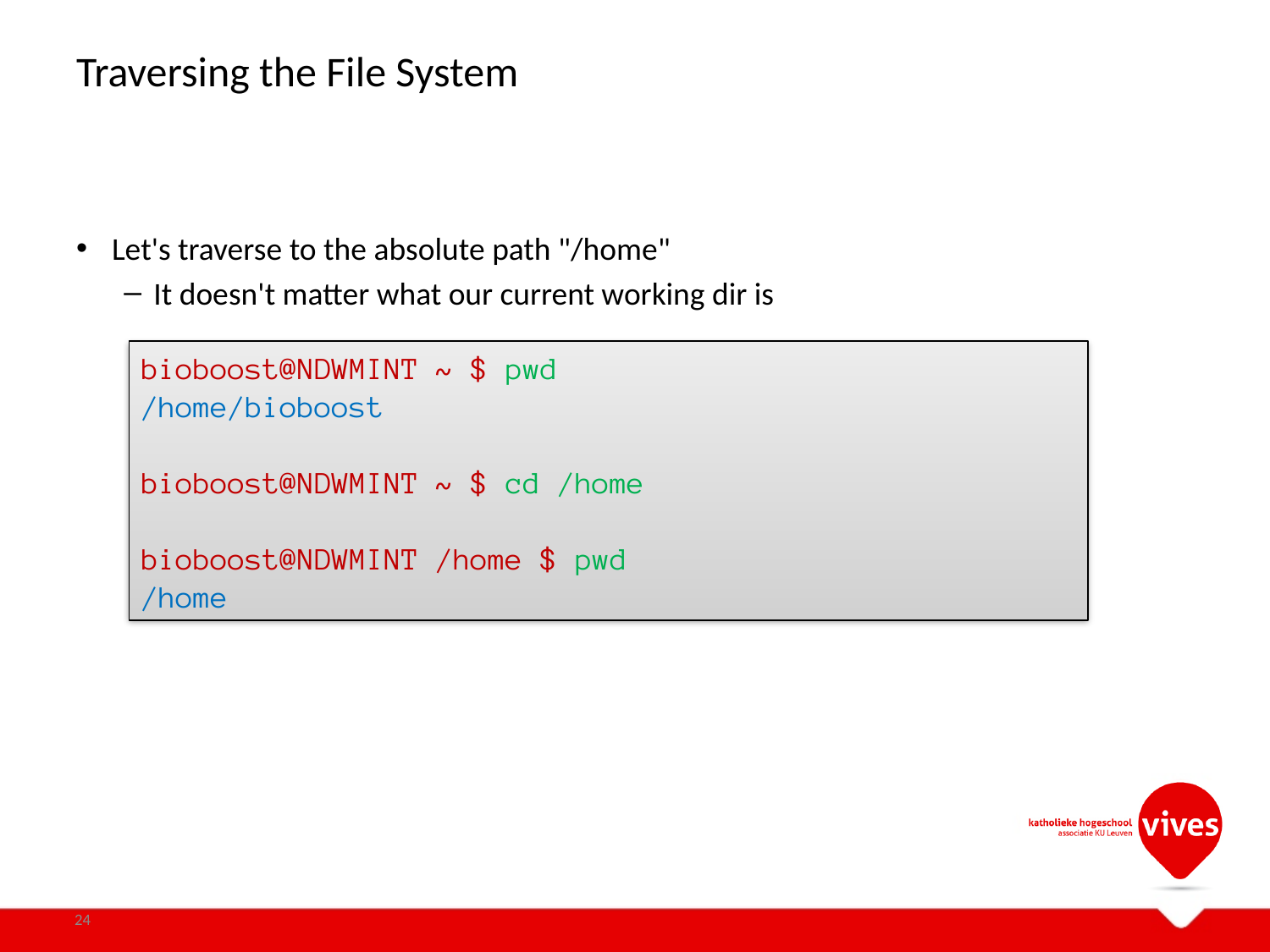

# Traversing the File System
Let's traverse to the absolute path "/home"
It doesn't matter what our current working dir is
bioboost@NDWMINT ~ $ pwd
/home/bioboost

bioboost@NDWMINT ~ $ cd /home

bioboost@NDWMINT /home $ pwd
/home
24